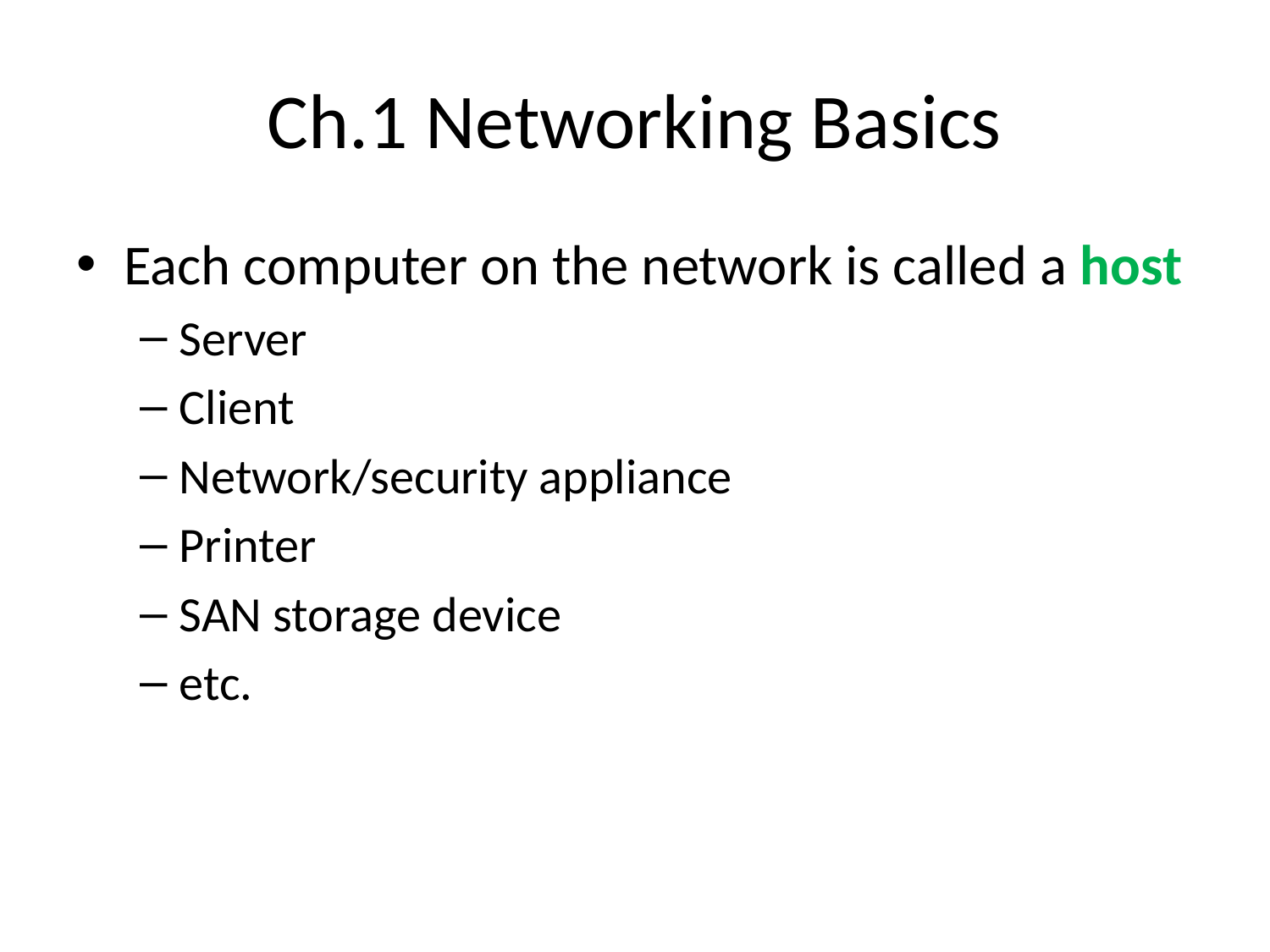

# Ch.1 Networking Basics
Each computer on the network is called a host
Server
Client
Network/security appliance
Printer
SAN storage device
etc.